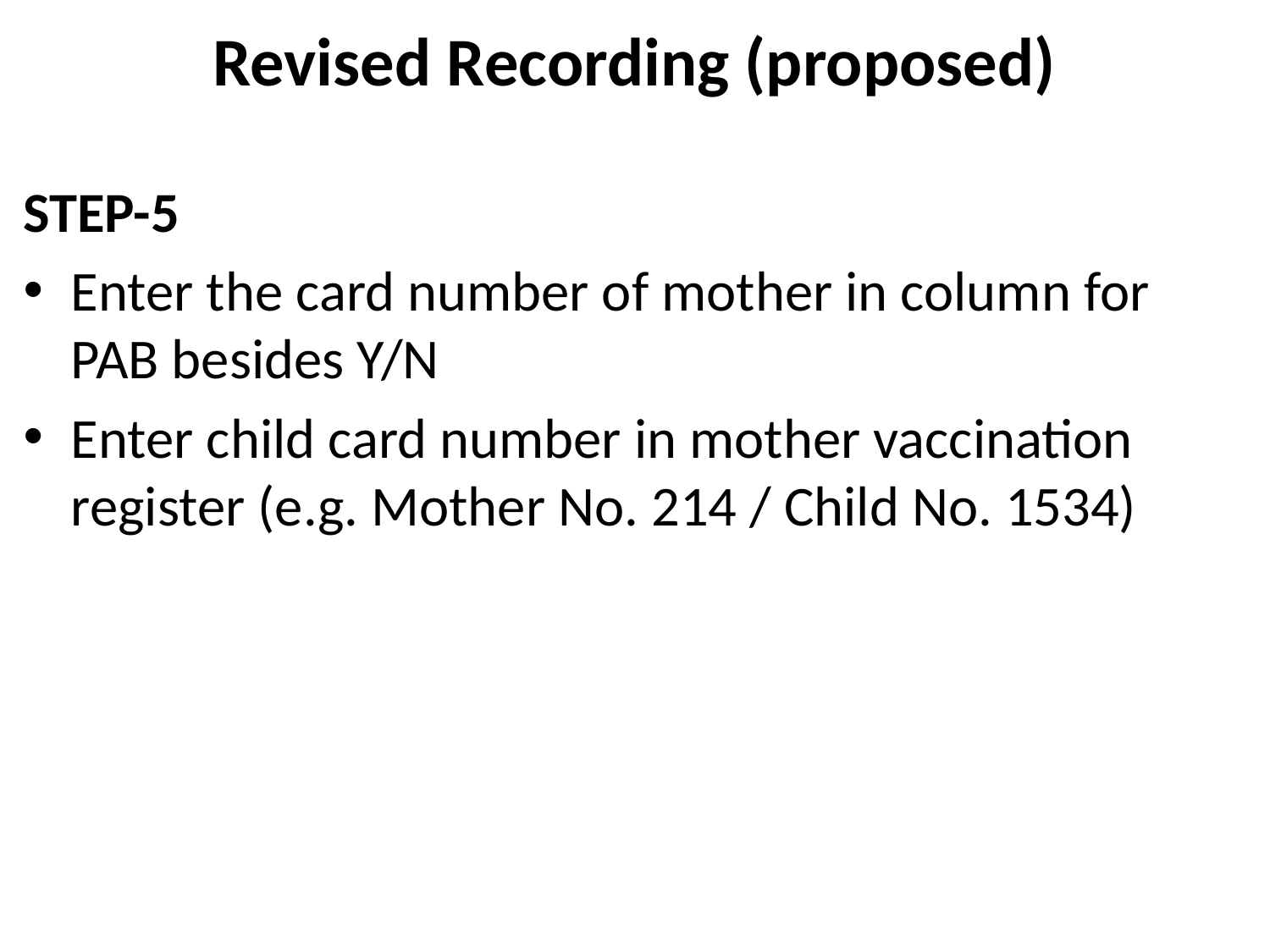

# Revised Recording (proposed)
STEP-5
Enter the card number of mother in column for PAB besides Y/N
Enter child card number in mother vaccination register (e.g. Mother No. 214 / Child No. 1534)